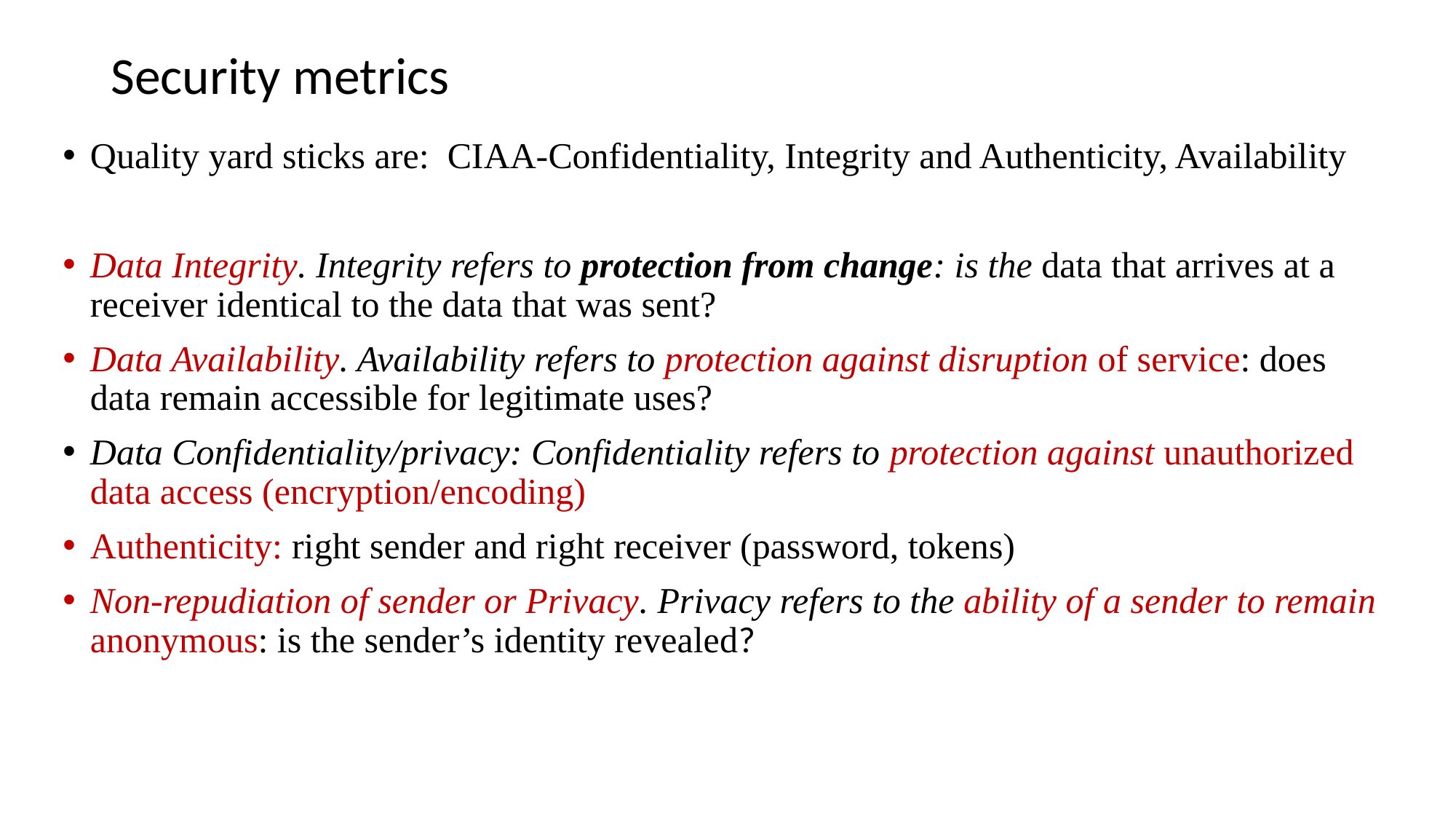

# Security metrics
Quality yard sticks are:  CIAA-Confidentiality, Integrity and Authenticity, Availability

Data Integrity. Integrity refers to protection from change: is the data that arrives at a receiver identical to the data that was sent?
Data Availability. Availability refers to protection against disruption of service: does data remain accessible for legitimate uses?
Data Confidentiality/privacy: Confidentiality refers to protection against unauthorized data access (encryption/encoding)
Authenticity: right sender and right receiver (password, tokens)
Non-repudiation of sender or Privacy. Privacy refers to the ability of a sender to remain anonymous: is the sender’s identity revealed?